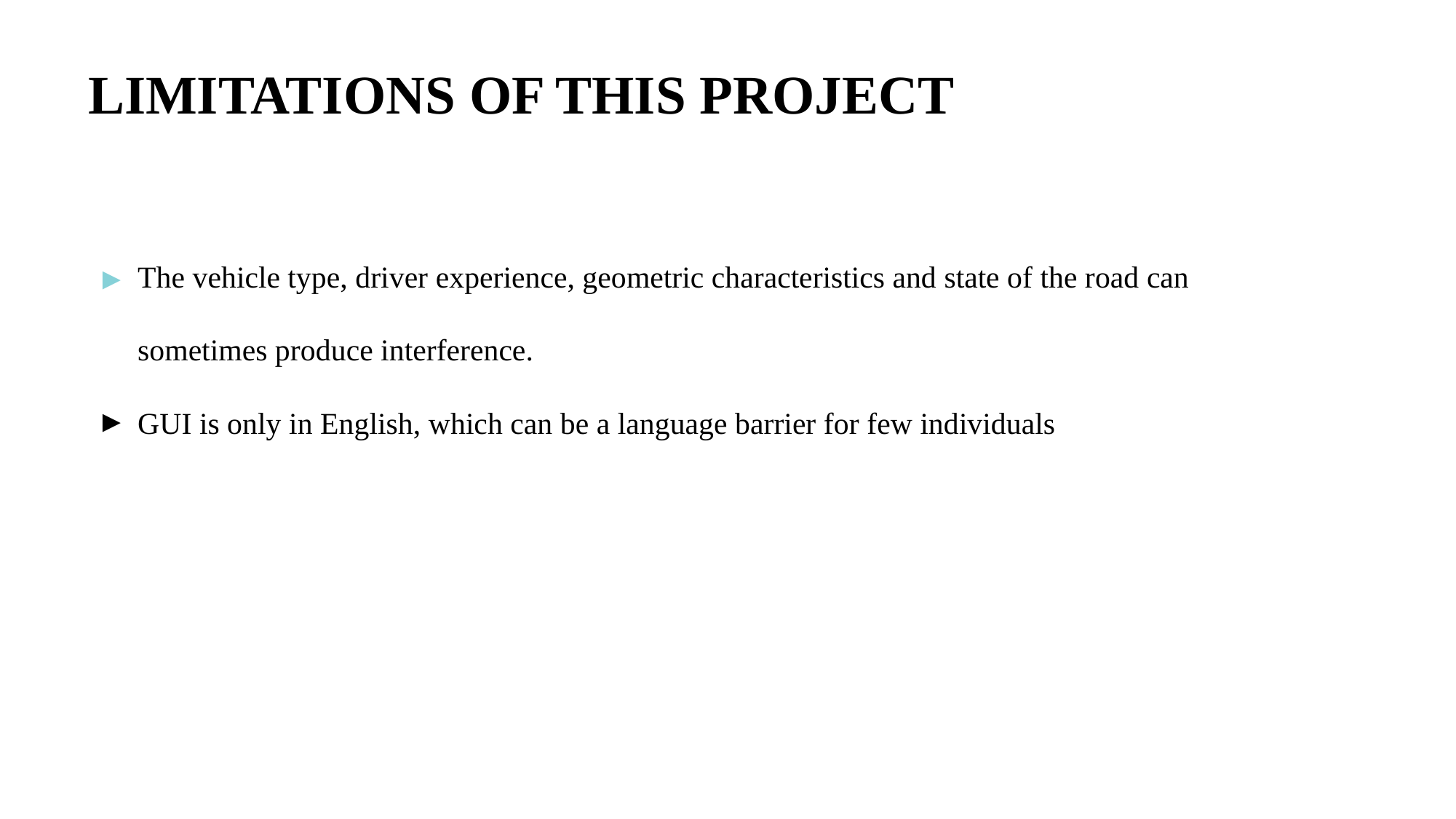

# LIMITATIONS OF THIS PROJECT
The vehicle type, driver experience, geometric characteristics and state of the road can sometimes produce interference.
GUI is only in English, which can be a language barrier for few individuals